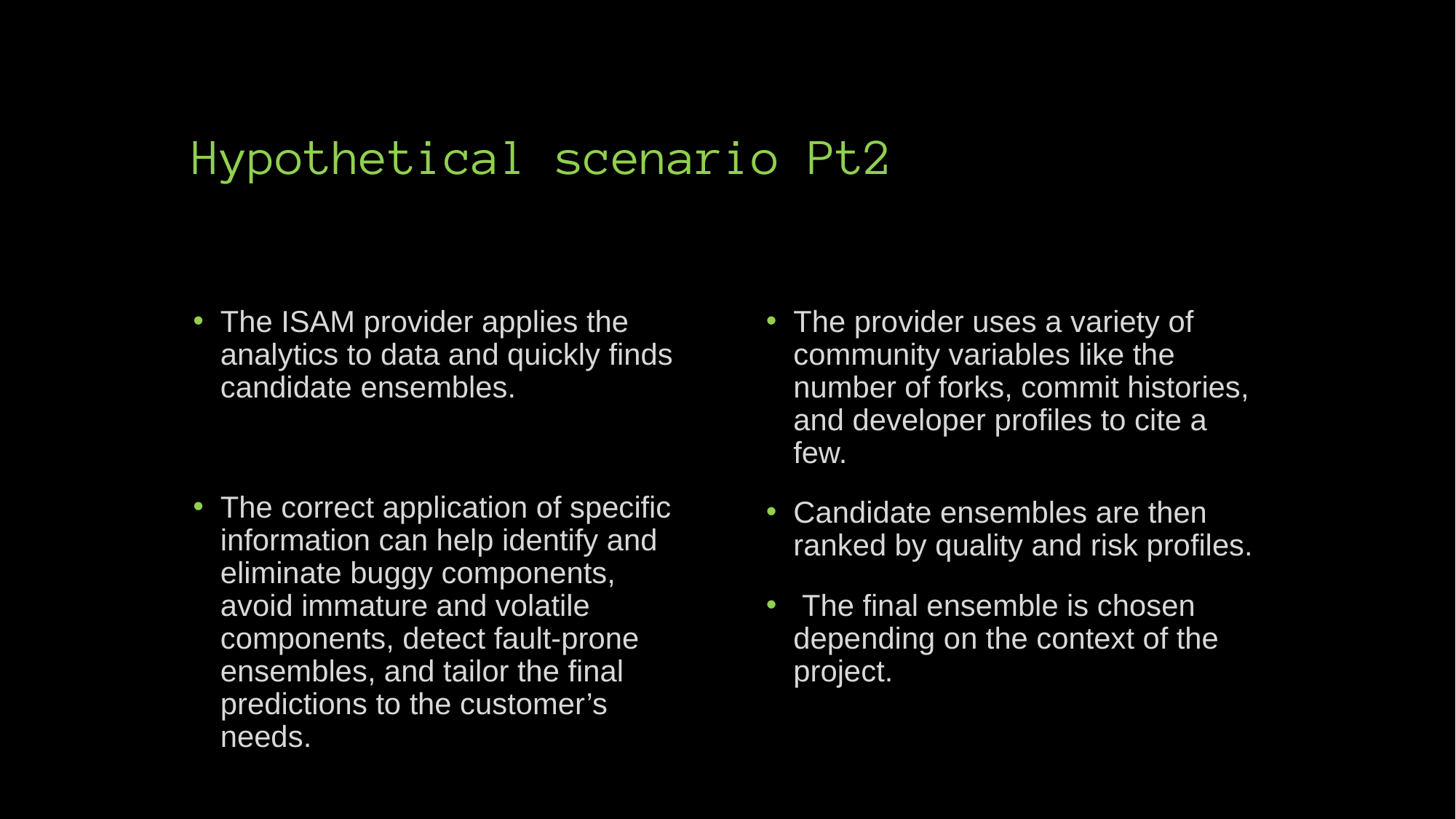

# Hypothetical scenario Pt2

The ISAM provider applies the analytics to data and quickly finds candidate ensembles.

The correct application of specific information can help identify and eliminate buggy components, avoid immature and volatile components, detect fault-prone ensembles, and tailor the final predictions to the customer’s needs.
The provider uses a variety of community variables like the number of forks, commit histories, and developer profiles to cite a few.
Candidate ensembles are then ranked by quality and risk profiles.
 The final ensemble is chosen depending on the context of the project.